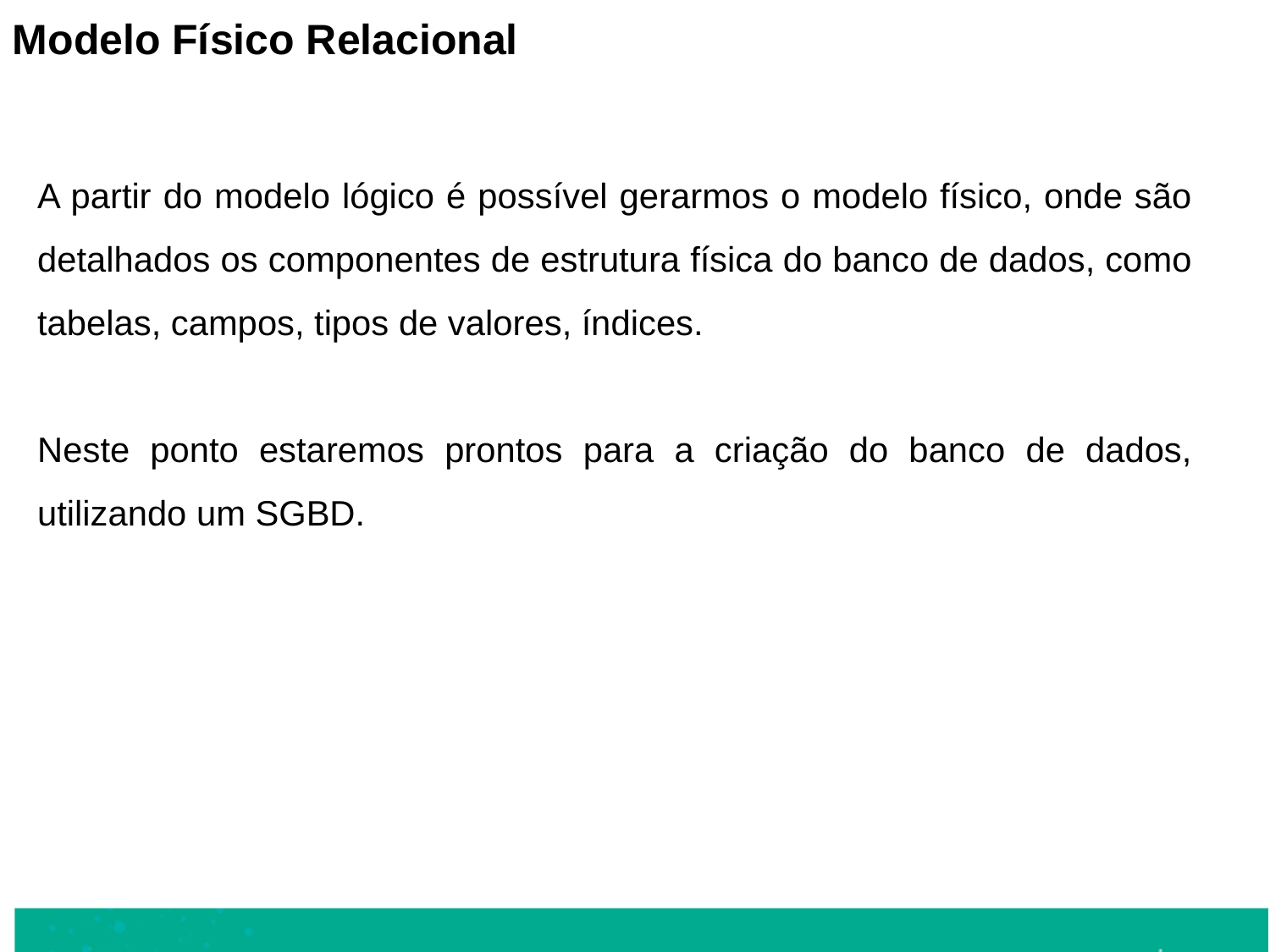

Modelo Físico Relacional

A partir do modelo lógico é possível gerarmos o modelo físico, onde são detalhados os componentes de estrutura física do banco de dados, como tabelas, campos, tipos de valores, índices.

Neste ponto estaremos prontos para a criação do banco de dados, utilizando um SGBD.